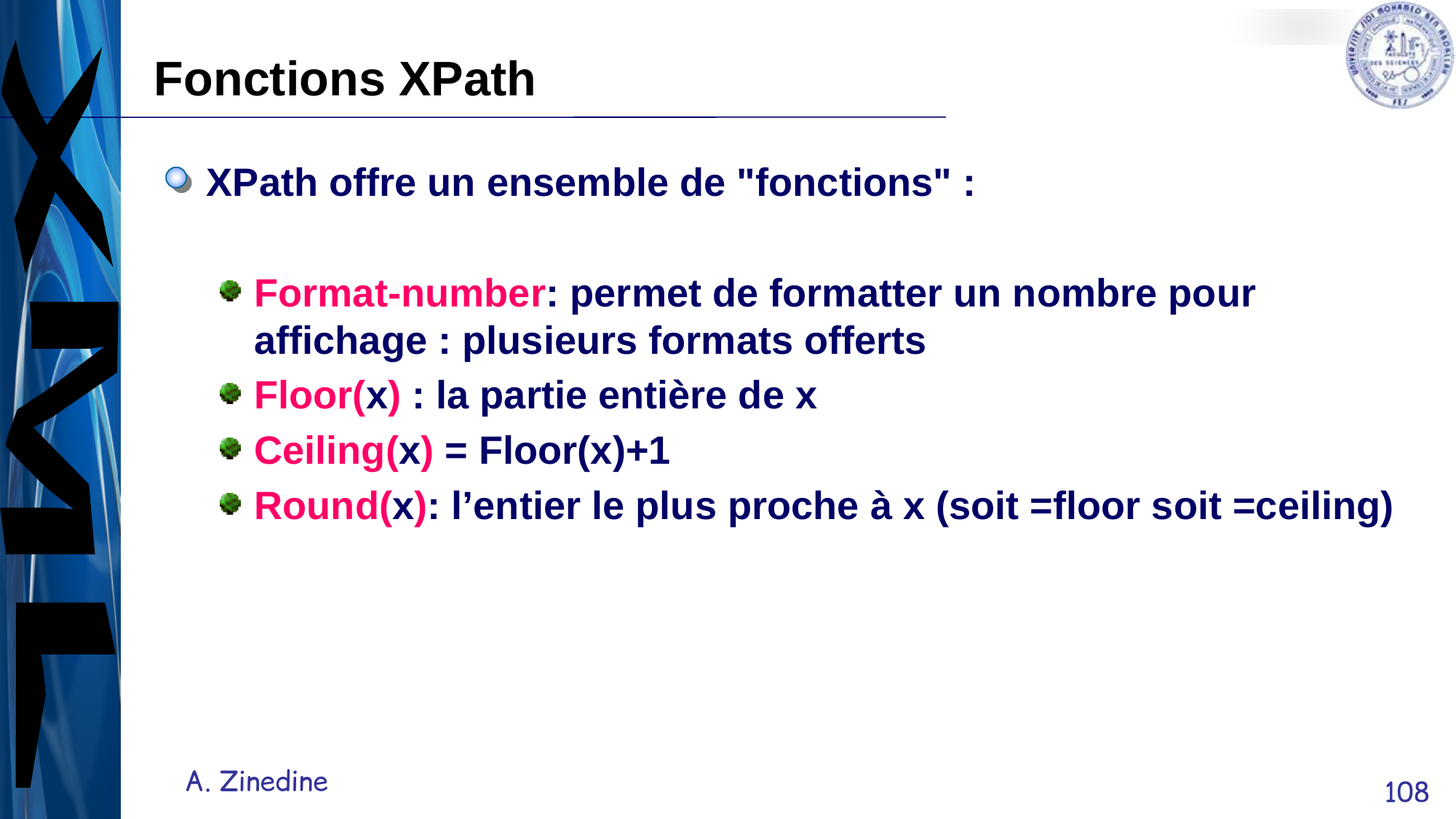

# Fonctions XPath
XPath offre un ensemble de "fonctions" :

Format-number: permet de formatter un nombre pour affichage : plusieurs formats offerts
Floor(x) : la partie entière de x
Ceiling(x) = Floor(x)+1
Round(x): l’entier le plus proche à x (soit =floor soit =ceiling)